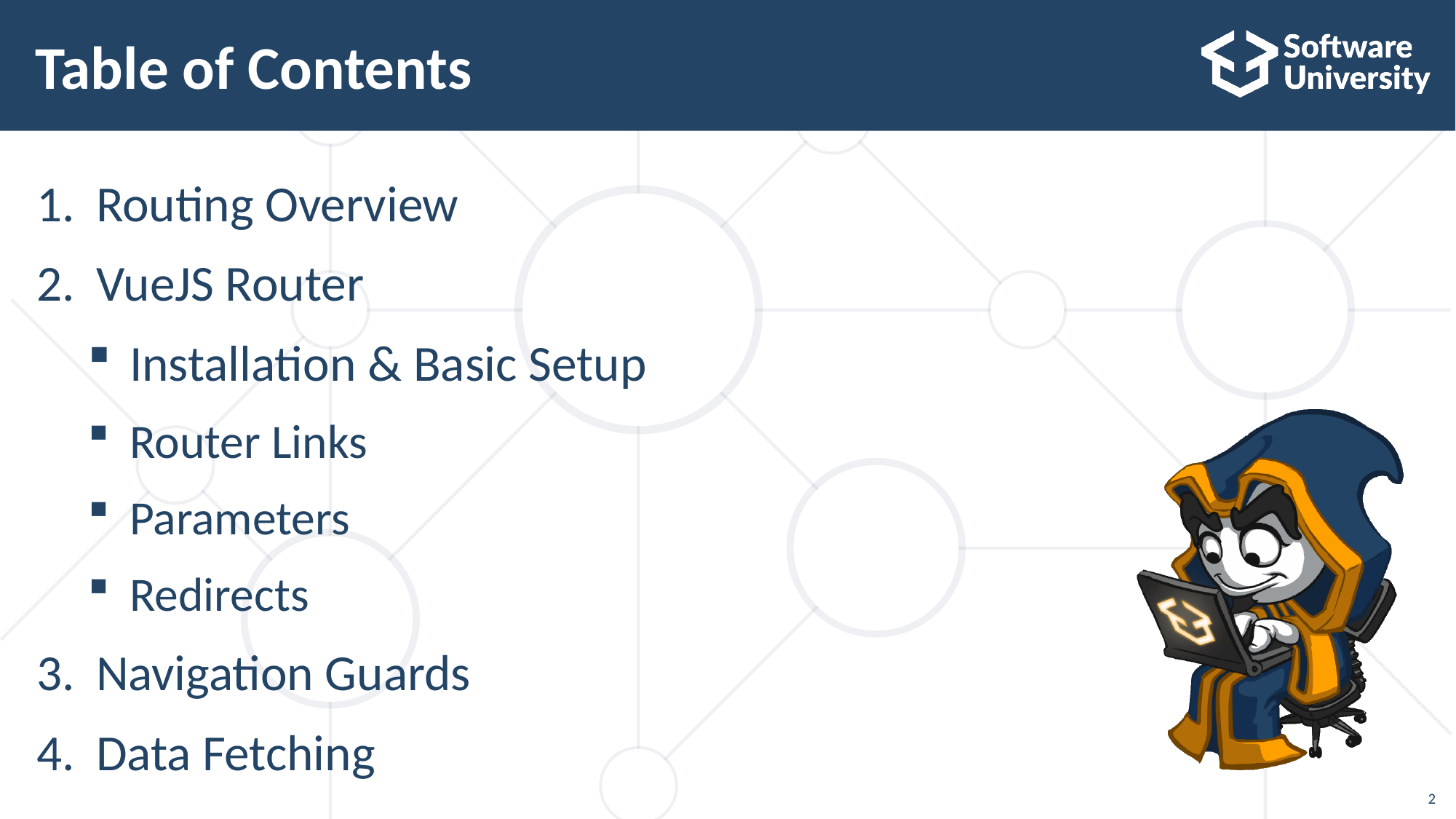

# Table of Contents
Routing Overview
VueJS Router
Installation & Basic Setup
Router Links
Parameters
Redirects
Navigation Guards
Data Fetching

2